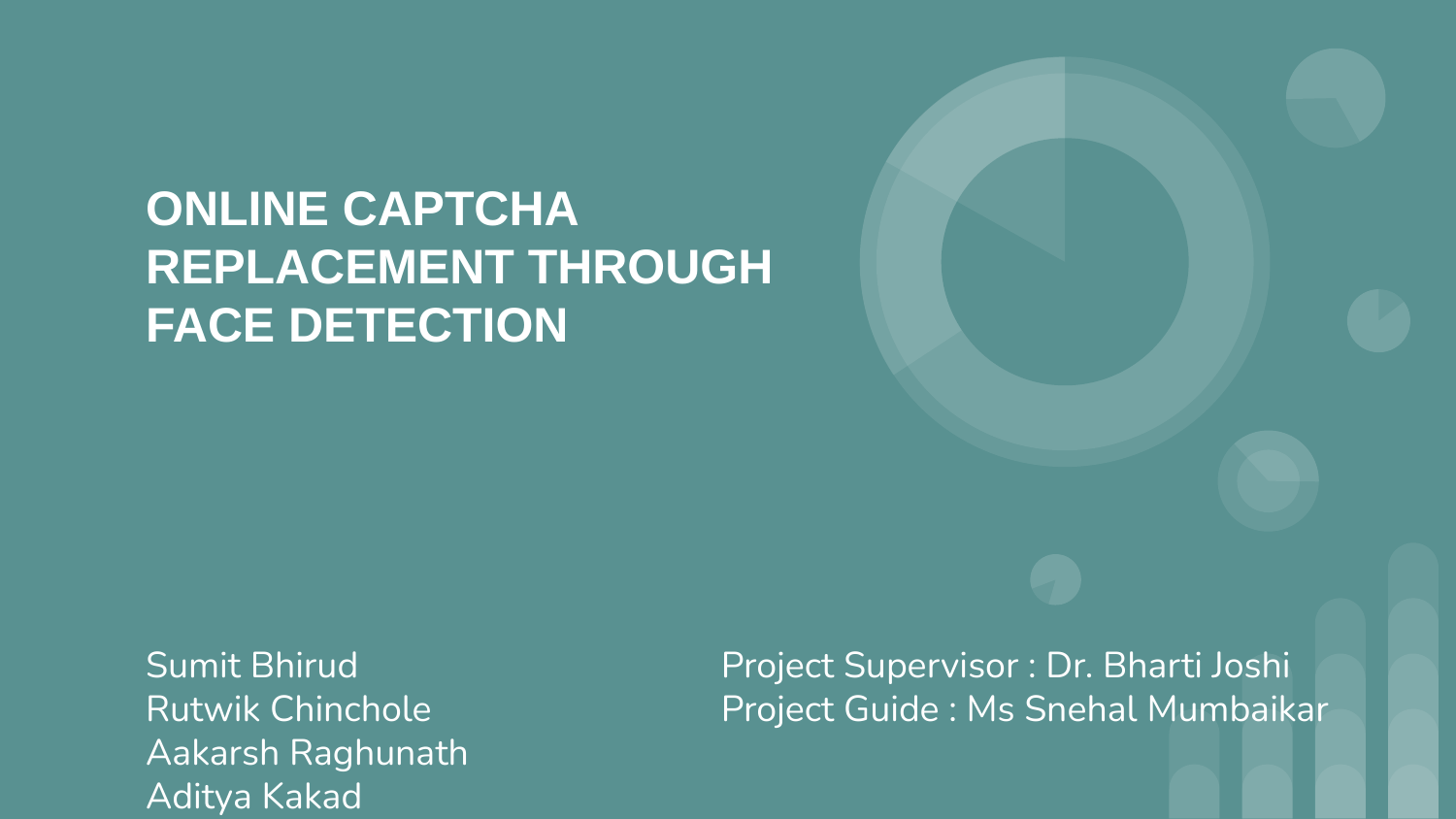

# ONLINE CAPTCHA REPLACEMENT THROUGH FACE DETECTION

Sumit Bhirud
Rutwik Chinchole
Aakarsh Raghunath
Aditya Kakad
Project Supervisor : Dr. Bharti Joshi
Project Guide : Ms Snehal Mumbaikar